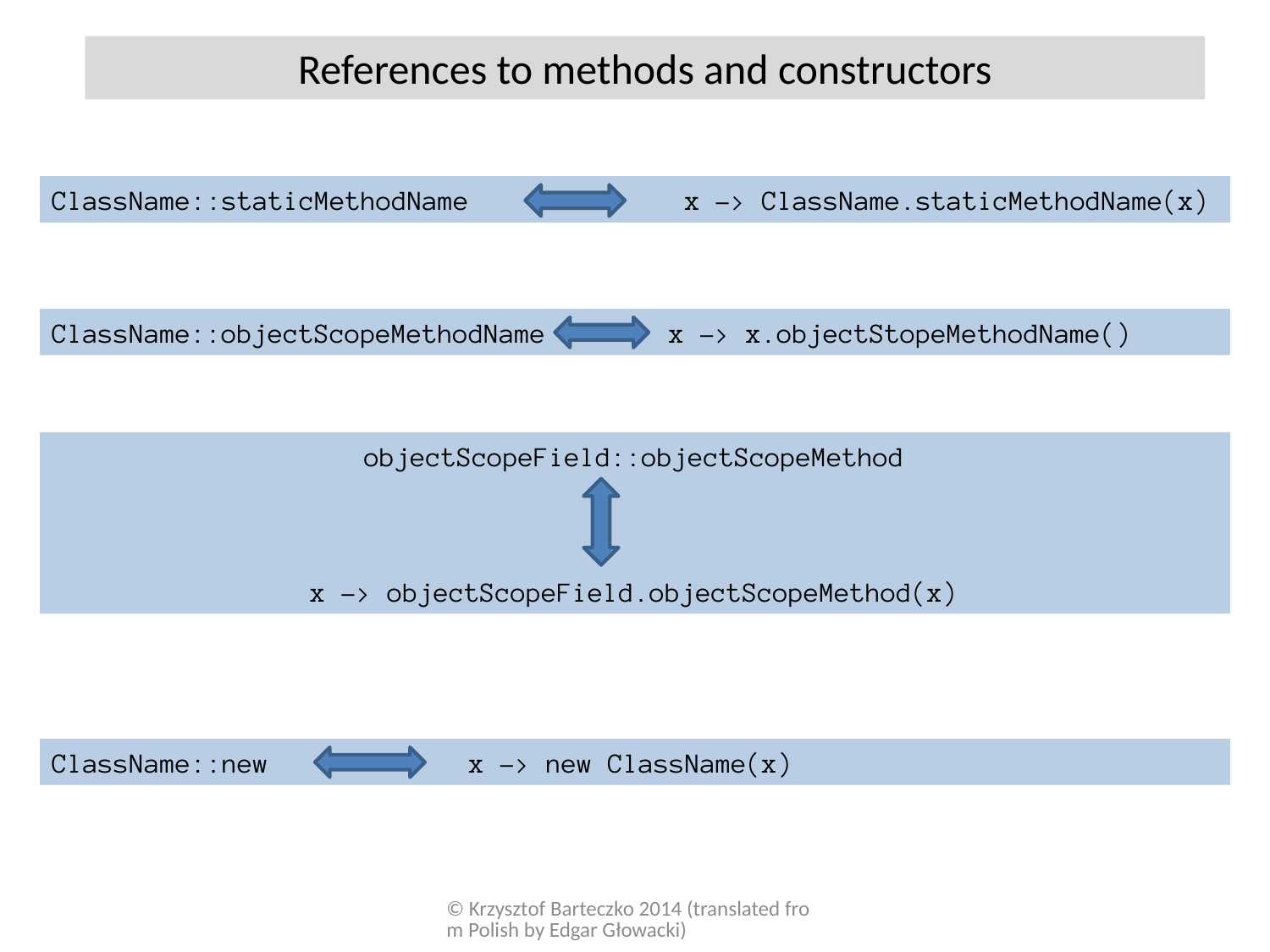

References to methods and constructors
ClassName::staticMethodName              x -> ClassName.staticMethodName(x)

ClassName::objectScopeMethodName        x -> x.objectStopeMethodName()

objectScopeField::objectScopeMethod

x -> objectScopeField.objectScopeMethod(x)

ClassName::new             x -> new ClassName(x)

© Krzysztof Barteczko 2014 (translated from Polish by Edgar Głowacki)